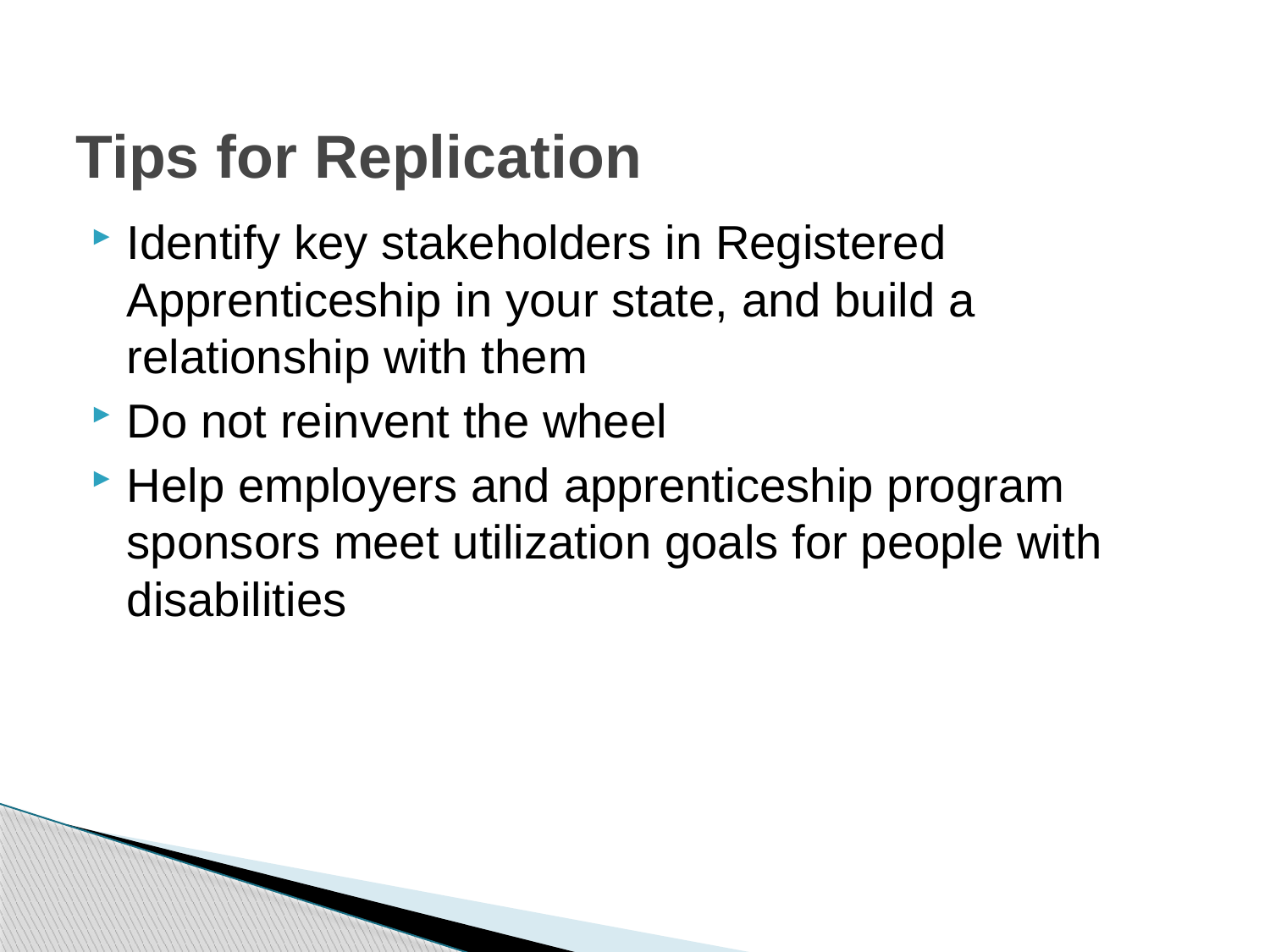

# Tips for Replication
Identify key stakeholders in Registered Apprenticeship in your state, and build a relationship with them
Do not reinvent the wheel
Help employers and apprenticeship program sponsors meet utilization goals for people with disabilities